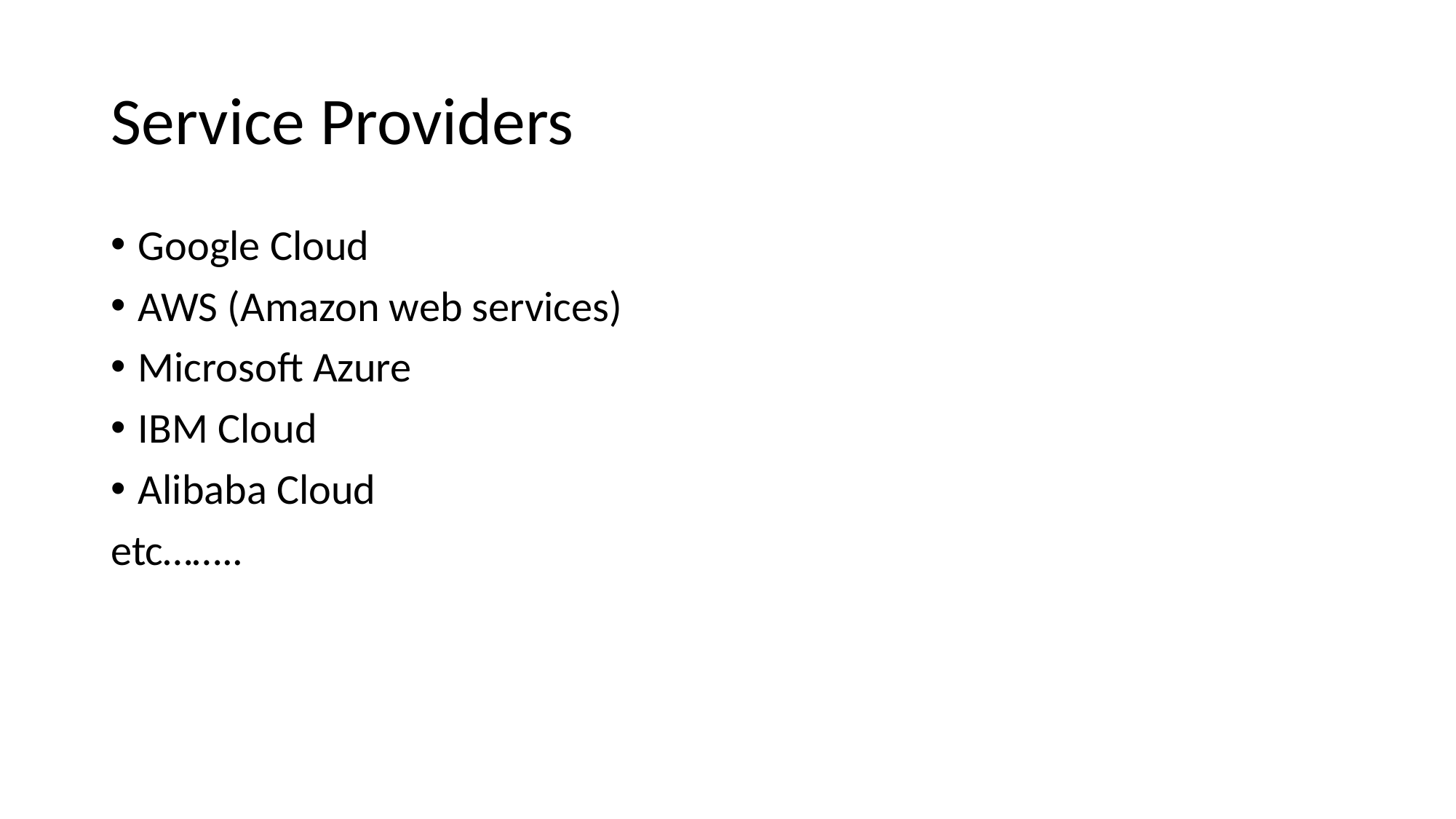

# Service Providers
Google Cloud
AWS (Amazon web services)
Microsoft Azure
IBM Cloud
Alibaba Cloud
etc……..